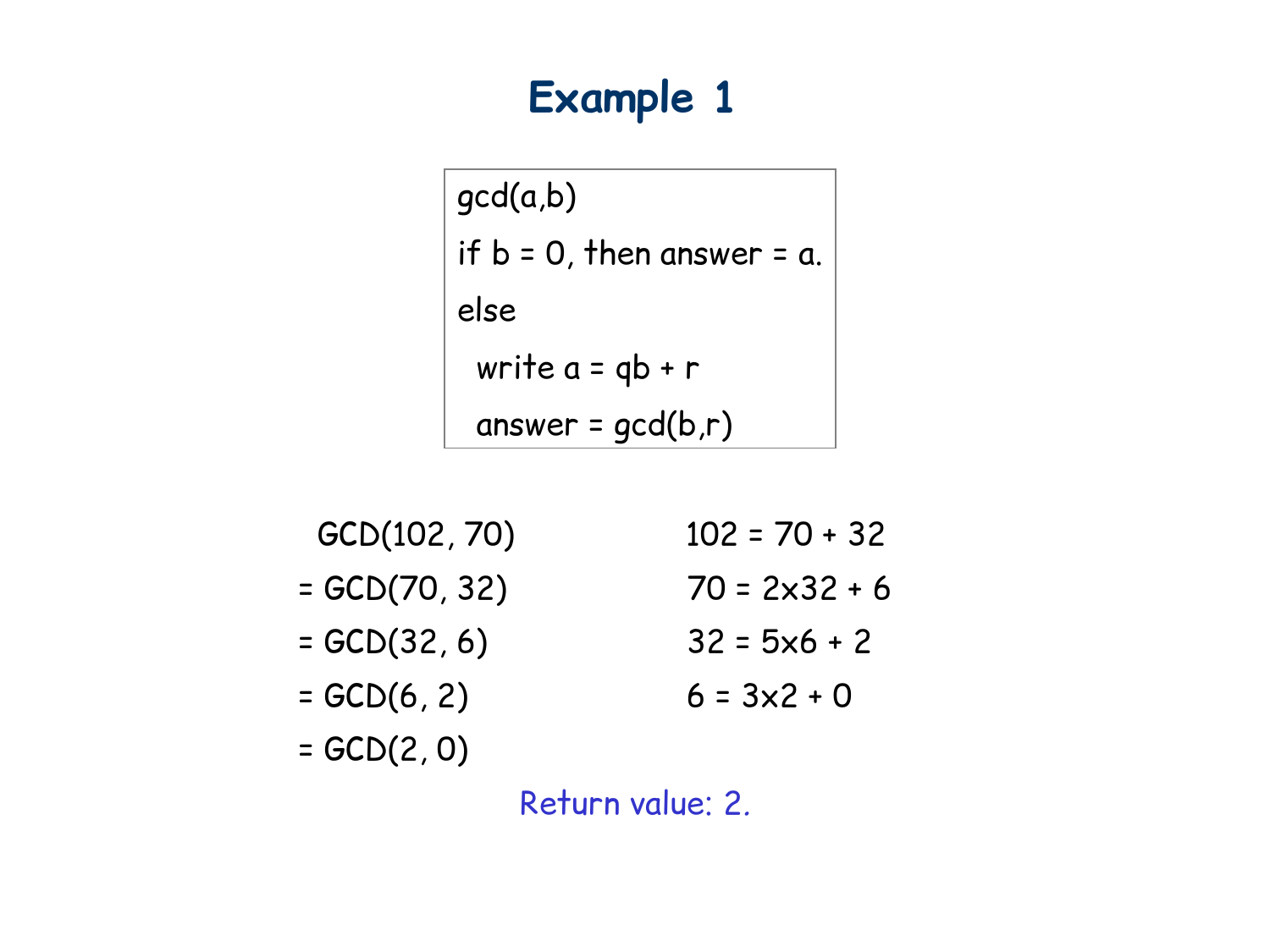

Example 1
gcd(a,b)
if b = 0, then answer = a.
else
  write a = qb + r
  answer = gcd(b,r)
  GCD(102, 70)                  102 = 70 + 32
= GCD(70, 32)                   70 = 2x32 + 6
= GCD(32, 6)                     32 = 5x6 + 2
= GCD(6, 2)                       6 = 3x2 + 0
= GCD(2, 0)
Return value: 2.